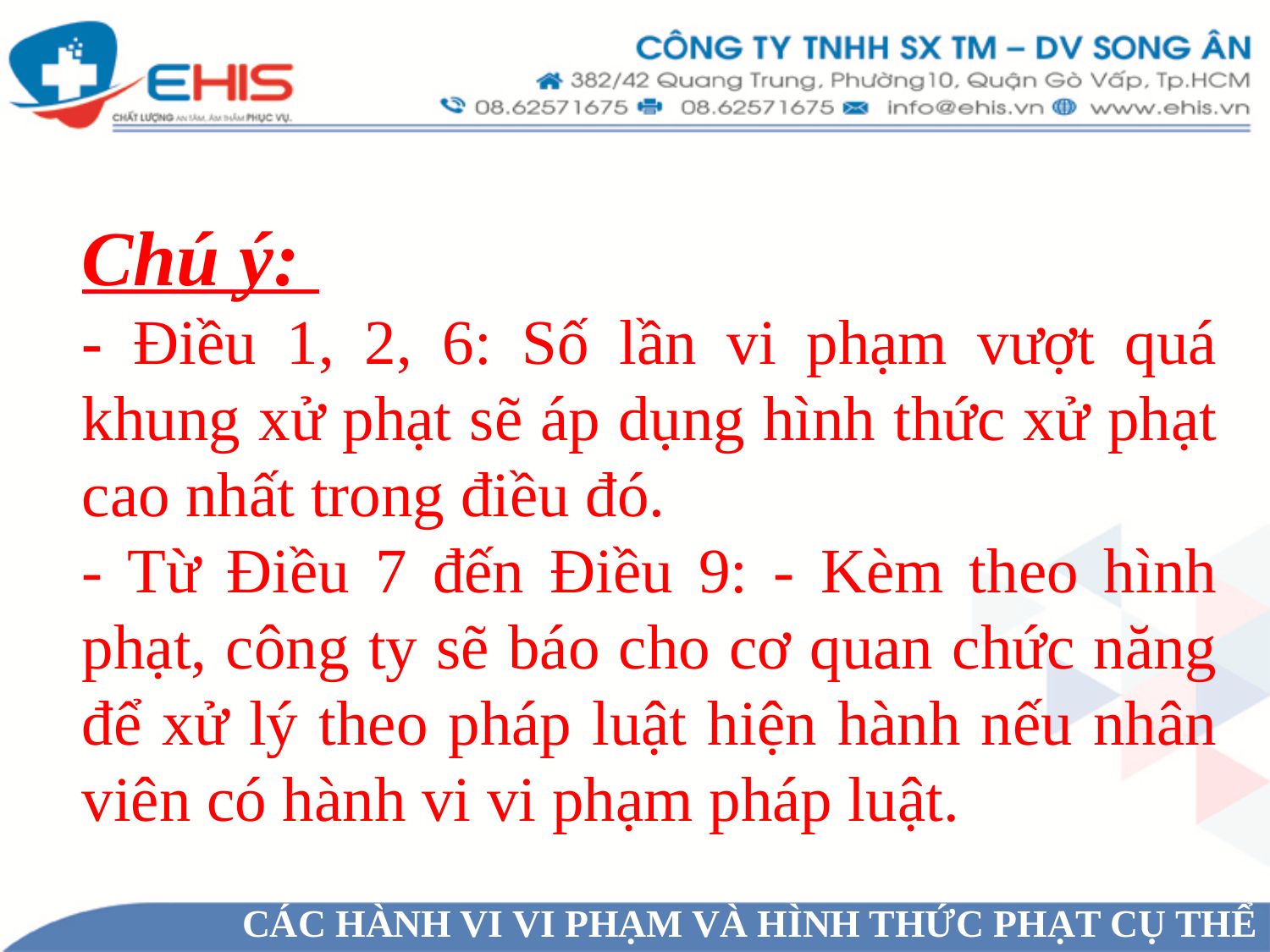

Chú ý:
- Điều 1, 2, 6: Số lần vi phạm vượt quá khung xử phạt sẽ áp dụng hình thức xử phạt cao nhất trong điều đó.
- Từ Điều 7 đến Điều 9: - Kèm theo hình phạt, công ty sẽ báo cho cơ quan chức năng để xử lý theo pháp luật hiện hành nếu nhân viên có hành vi vi phạm pháp luật.
CÁC HÀNH VI VI PHẠM VÀ HÌNH THỨC PHẠT CỤ THỂ